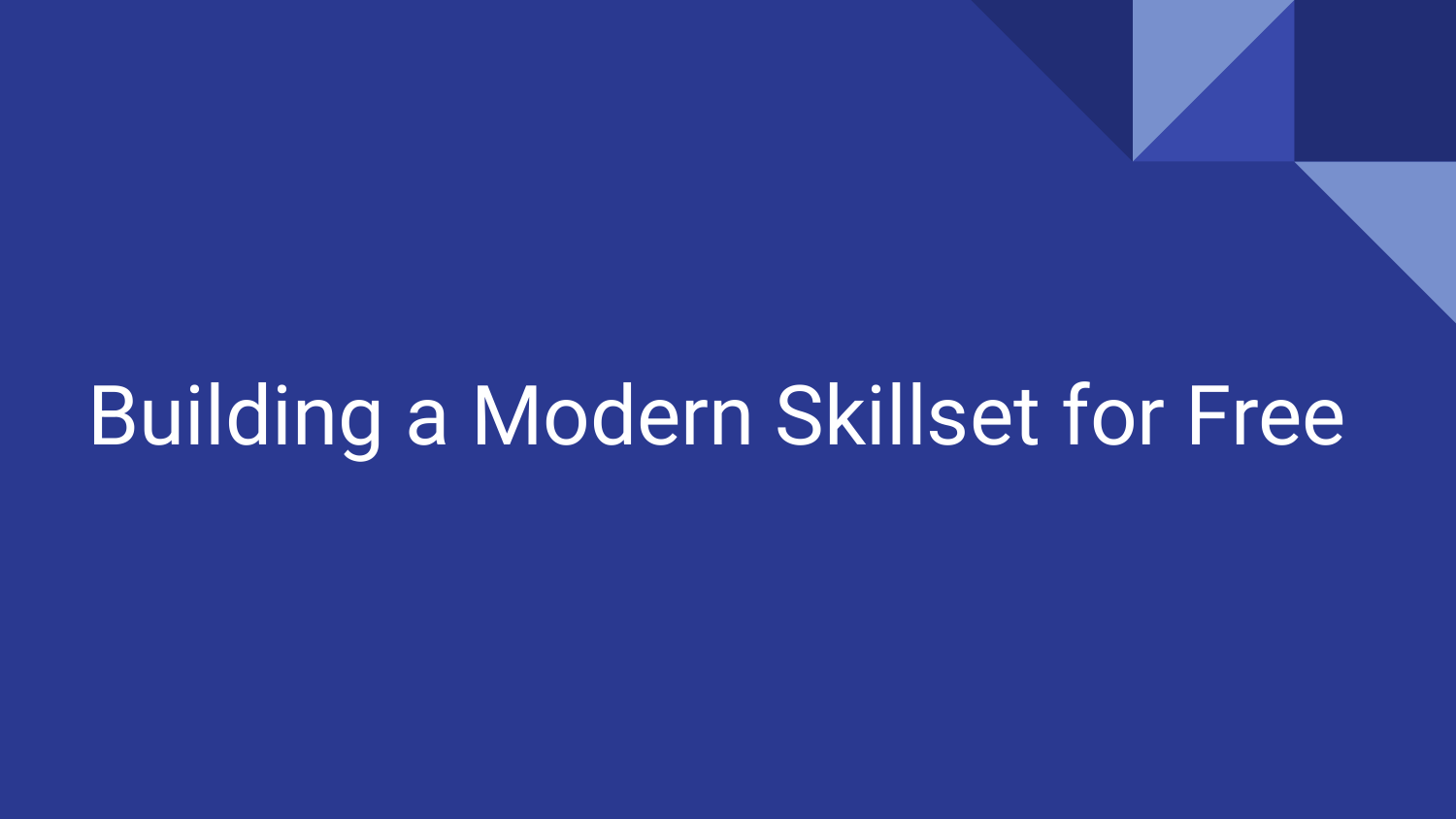

# Building a Modern Skillset for Free